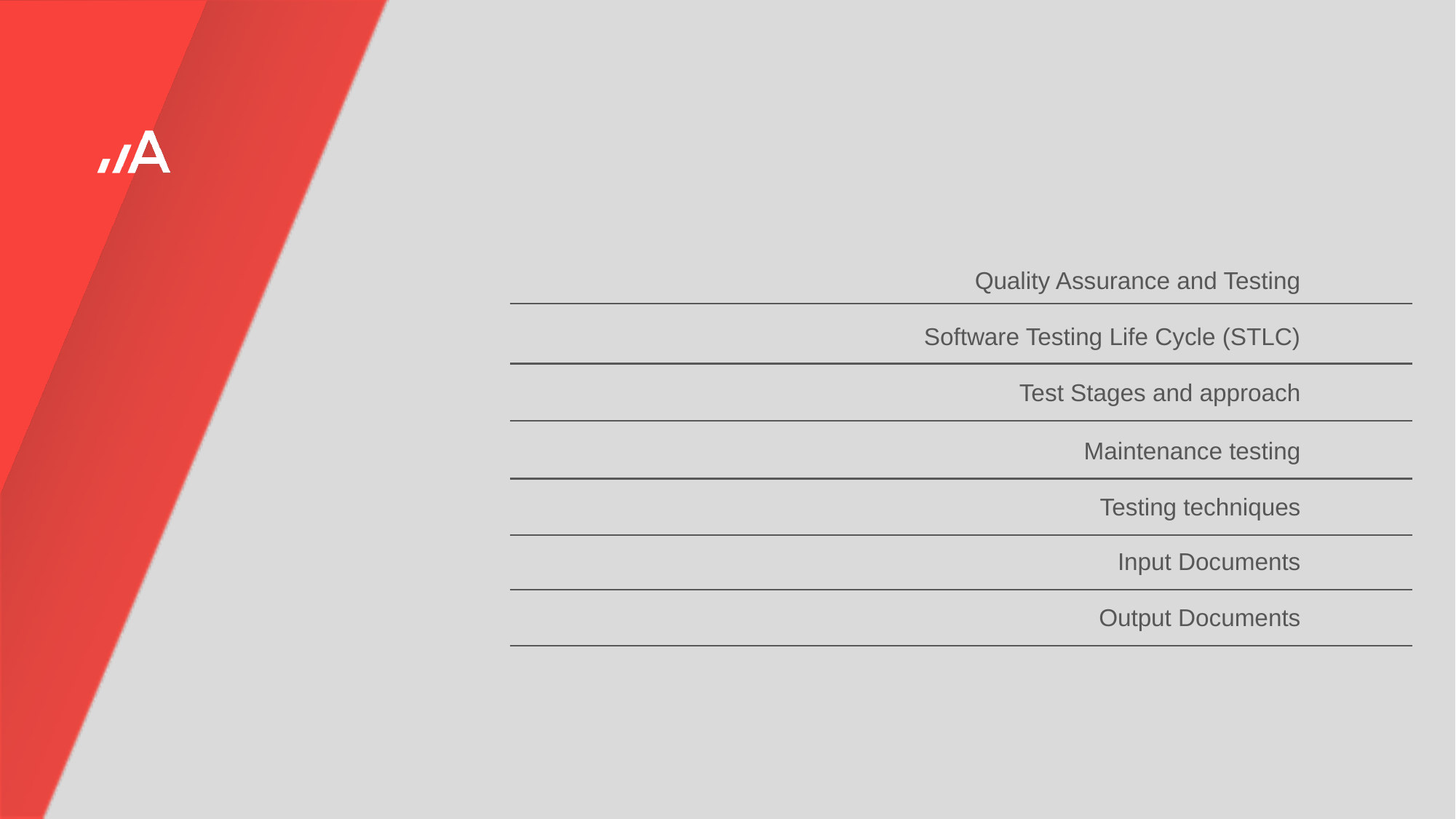

#

Quality Assurance and Testing

Software Testing Life Cycle (STLC)

Test Stages and approach

Maintenance testing

Testing techniques

Input Documents

Output Documents